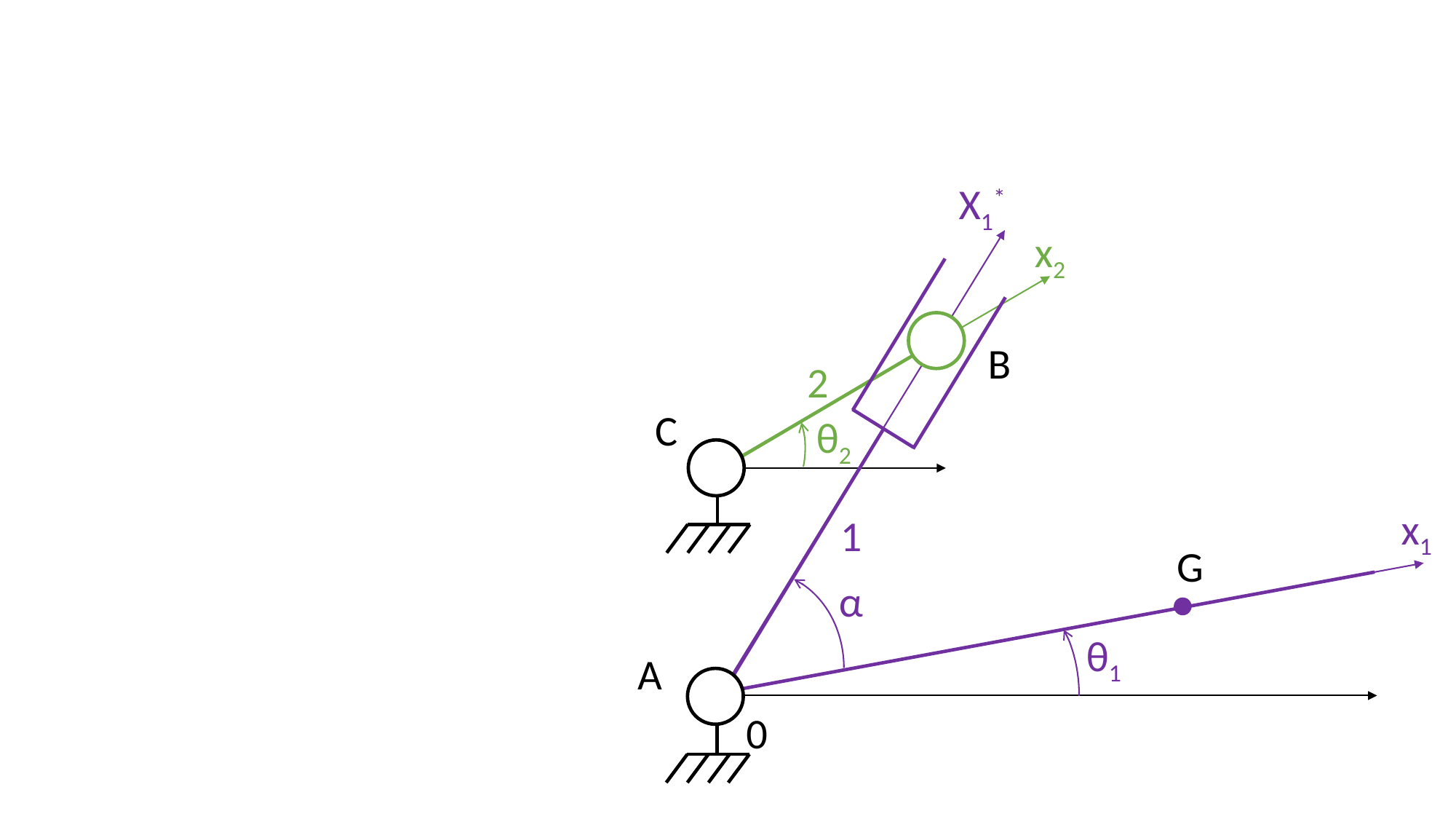

X1*
x2

B
2

C
θ2

x1
1
G
α

θ1
A

0